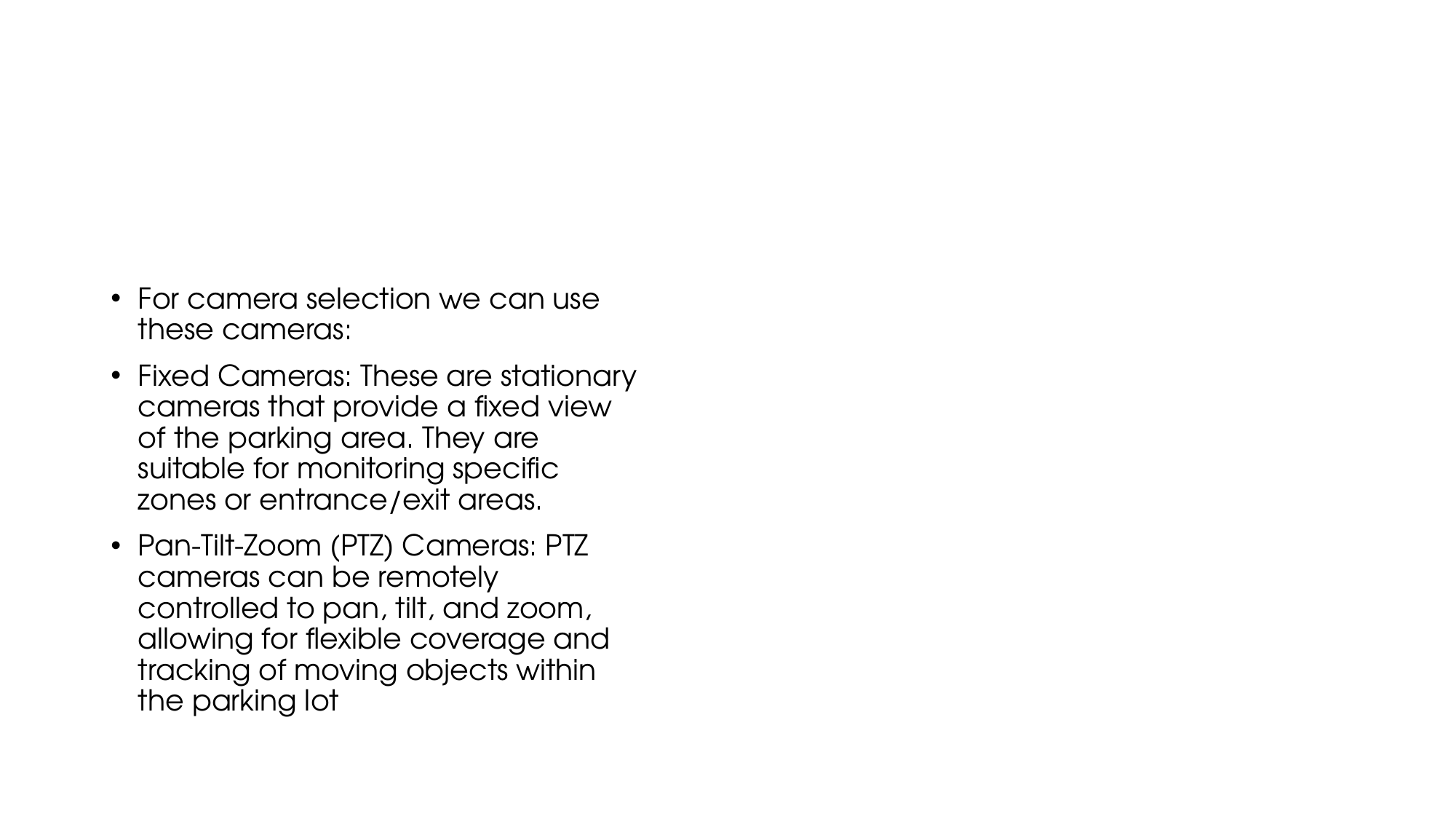

#
For camera selection we can use these cameras:
Fixed Cameras: These are stationary cameras that provide a fixed view of the parking area. They are suitable for monitoring specific zones or entrance/exit areas.
Pan-Tilt-Zoom (PTZ) Cameras: PTZ cameras can be remotely controlled to pan, tilt, and zoom, allowing for flexible coverage and tracking of moving objects within the parking lot